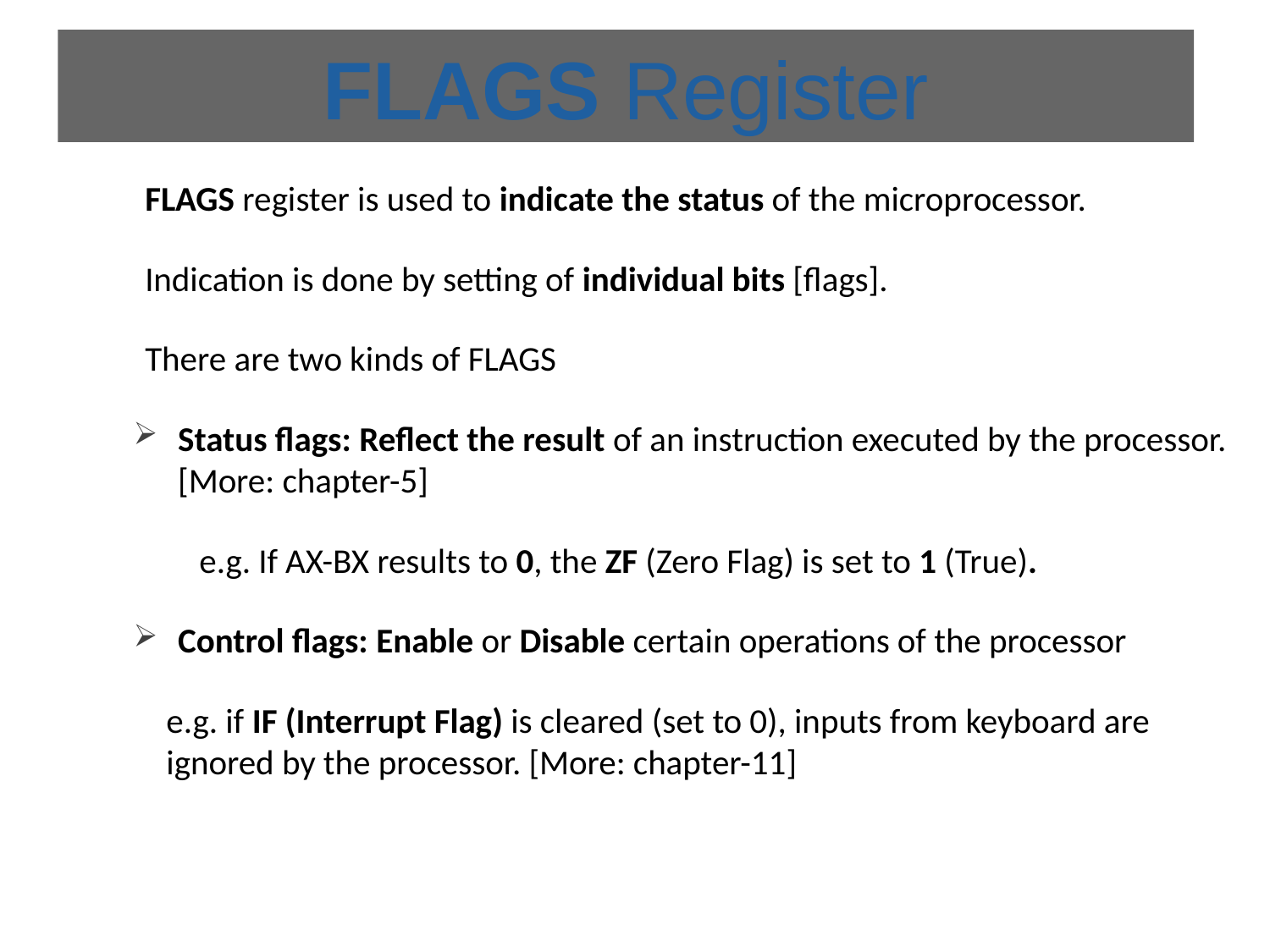

# FLAGS Register
FLAGS register is used to indicate the status of the microprocessor.
Indication is done by setting of individual bits [flags].
There are two kinds of FLAGS
Status flags: Reflect the result of an instruction executed by the processor. [More: chapter-5]
e.g. If AX-BX results to 0, the ZF (Zero Flag) is set to 1 (True).
Control flags: Enable or Disable certain operations of the processor
e.g. if IF (Interrupt Flag) is cleared (set to 0), inputs from keyboard are ignored by the processor. [More: chapter-11]